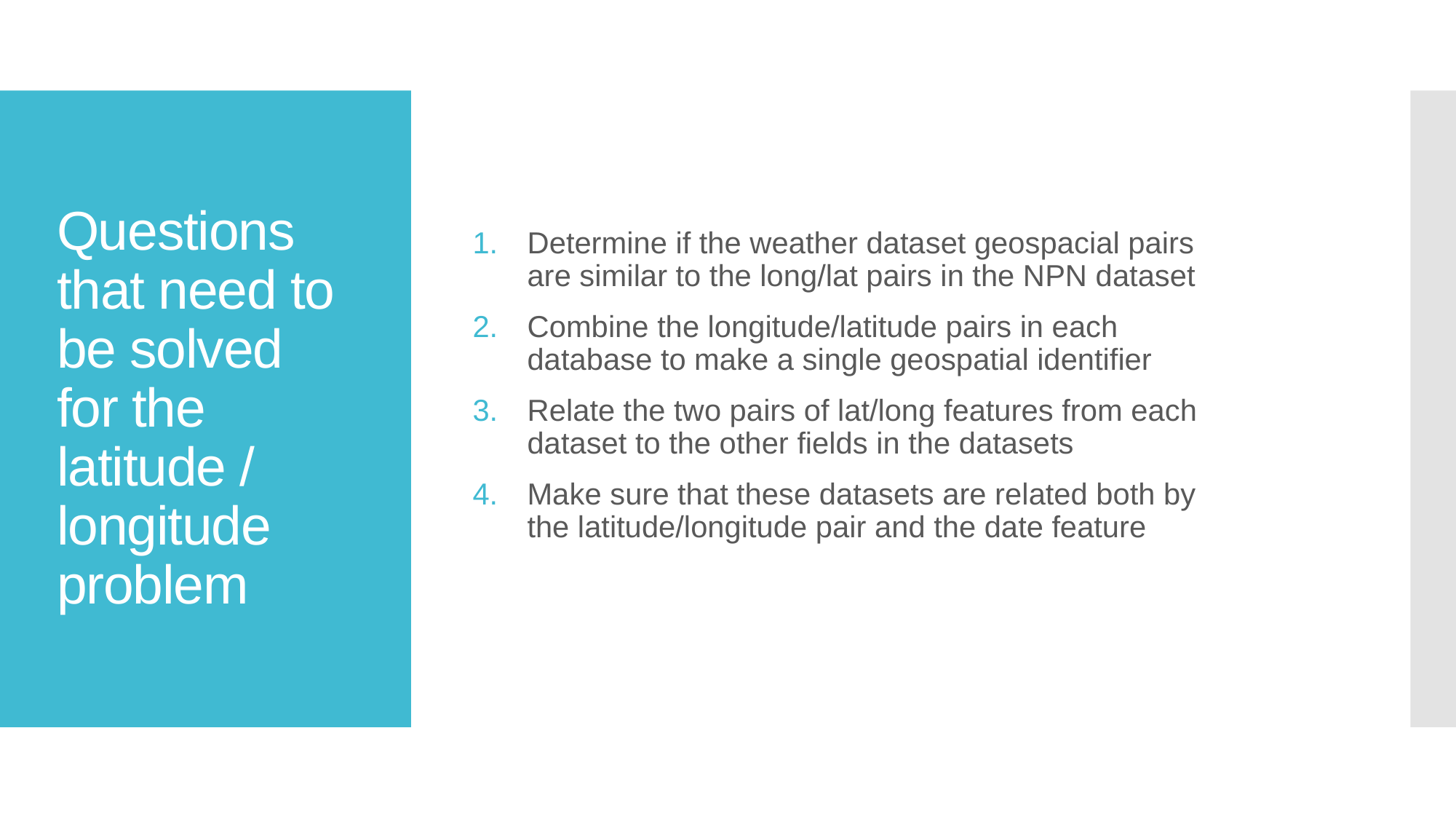

Determine if the weather dataset geospacial pairs are similar to the long/lat pairs in the NPN dataset
Combine the longitude/latitude pairs in each database to make a single geospatial identifier
Relate the two pairs of lat/long features from each dataset to the other fields in the datasets
Make sure that these datasets are related both by the latitude/longitude pair and the date feature

# Questions that need to be solved for the latitude / longitude problem